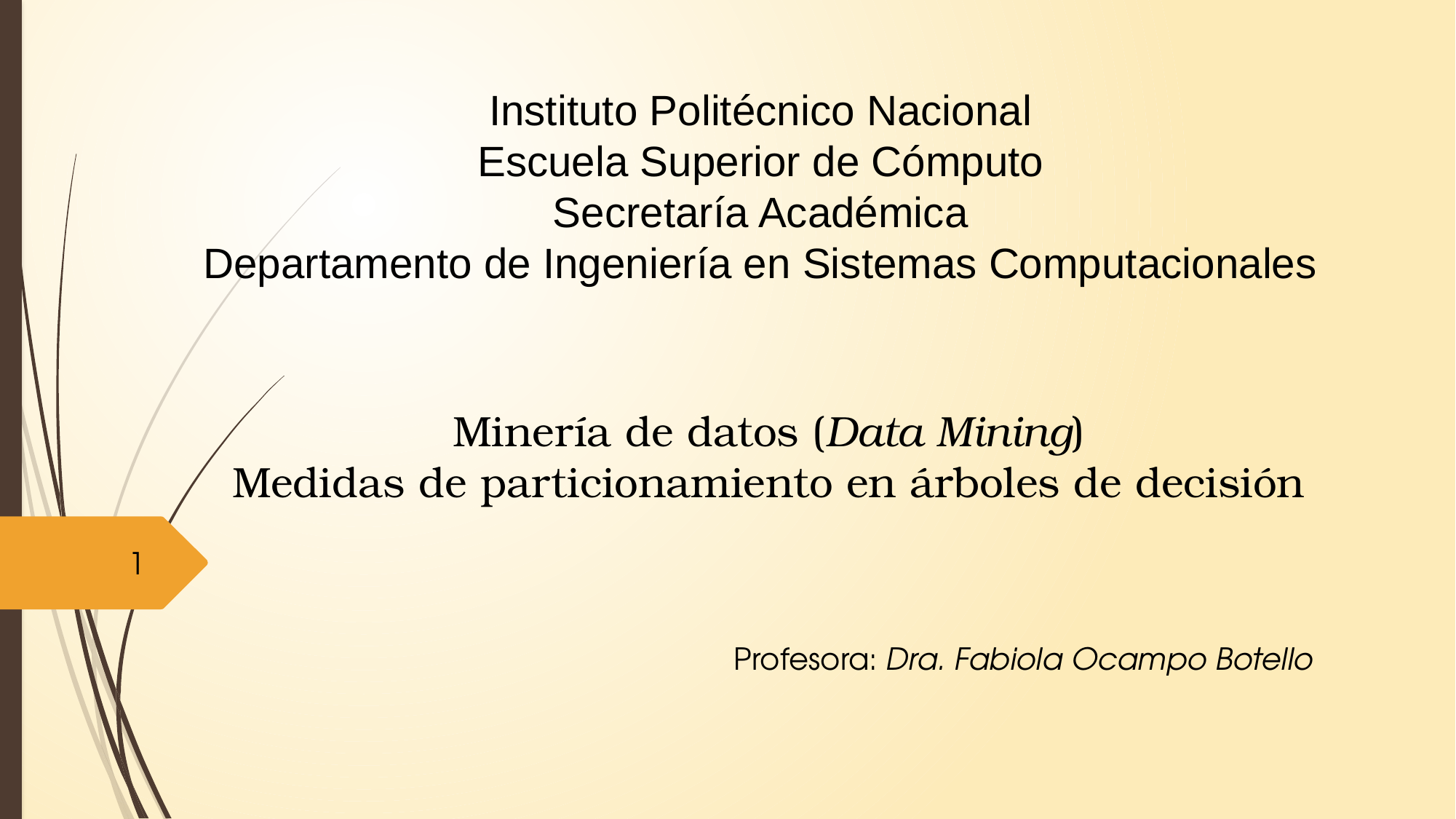

Instituto Politécnico Nacional
Escuela Superior de Cómputo
Secretaría Académica
Departamento de Ingeniería en Sistemas Computacionales
Minería de datos (Data Mining)
Medidas de particionamiento en árboles de decisión
1
Profesora: Dra. Fabiola Ocampo Botello